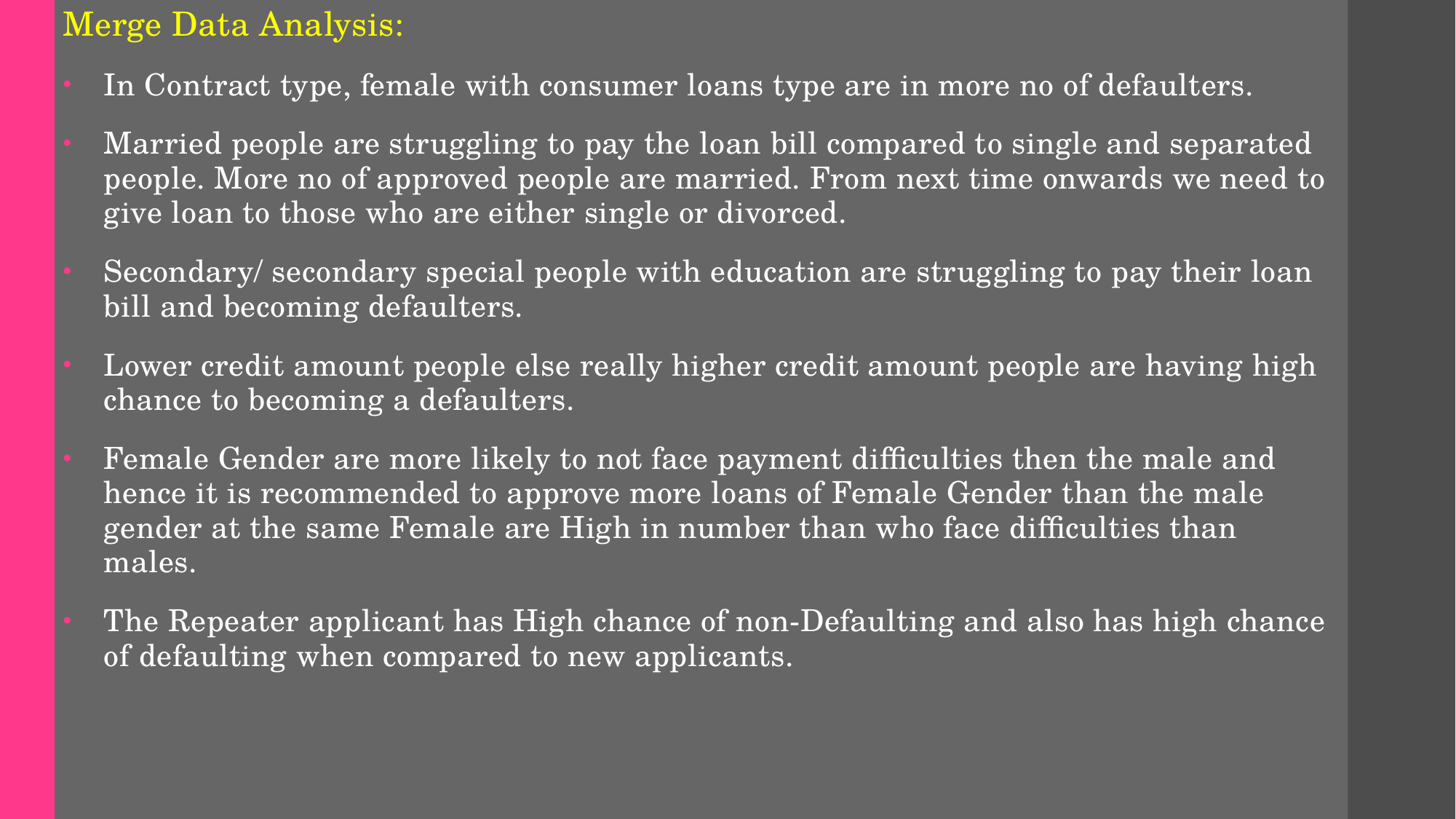

Merge Data Analysis:
In Contract type, female with consumer loans type are in more no of defaulters.
Married people are struggling to pay the loan bill compared to single and separated people. More no of approved people are married. From next time onwards we need to give loan to those who are either single or divorced.
Secondary/ secondary special people with education are struggling to pay their loan bill and becoming defaulters.
Lower credit amount people else really higher credit amount people are having high chance to becoming a defaulters.
Female Gender are more likely to not face payment difficulties then the male and hence it is recommended to approve more loans of Female Gender than the male gender at the same Female are High in number than who face difficulties than males.
The Repeater applicant has High chance of non-Defaulting and also has high chance of defaulting when compared to new applicants.